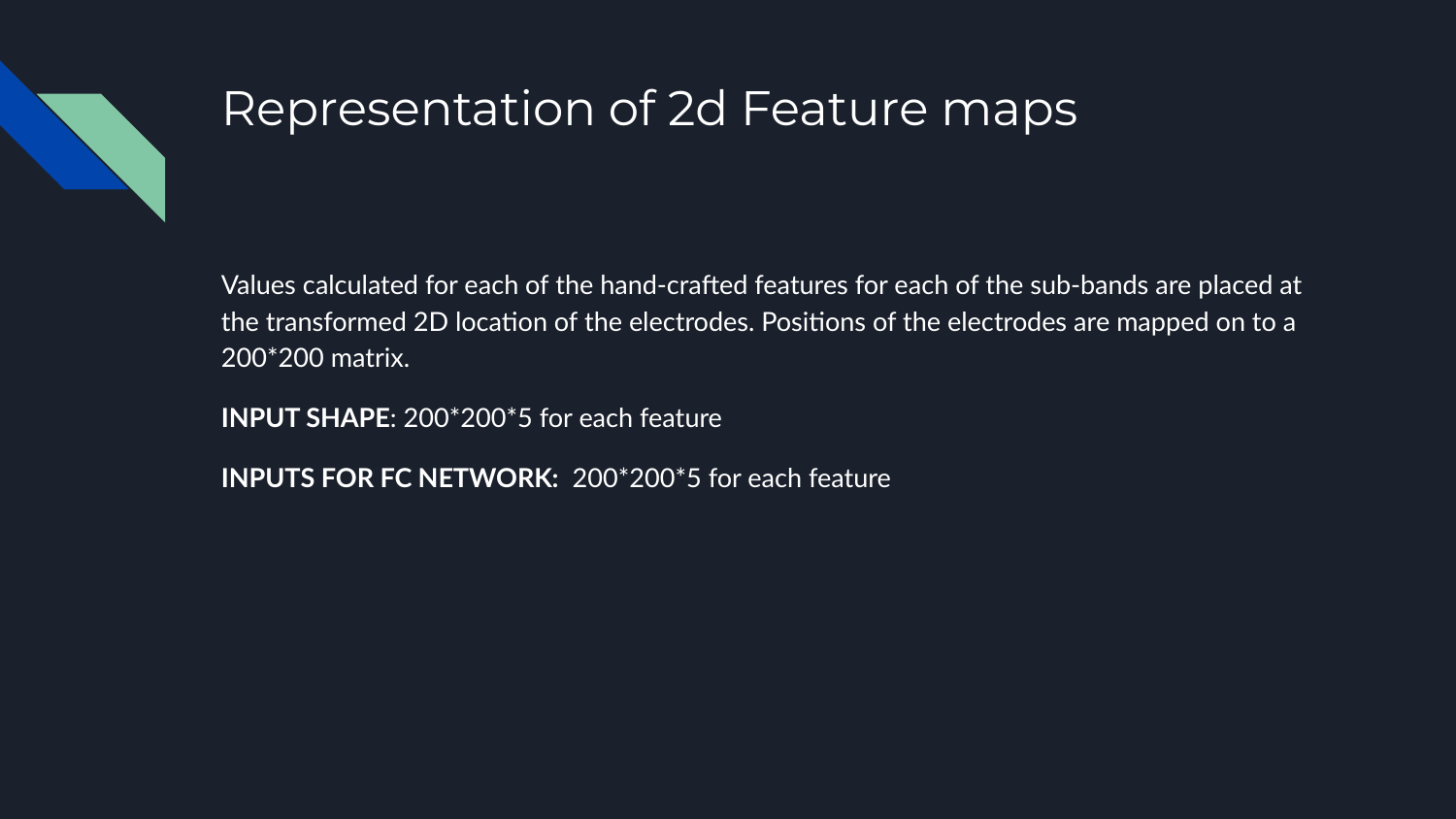

# Representation of 2d Feature maps
Values calculated for each of the hand-crafted features for each of the sub-bands are placed at the transformed 2D location of the electrodes. Positions of the electrodes are mapped on to a 200*200 matrix.
INPUT SHAPE: 200*200*5 for each feature
INPUTS FOR FC NETWORK:  200*200*5 for each feature